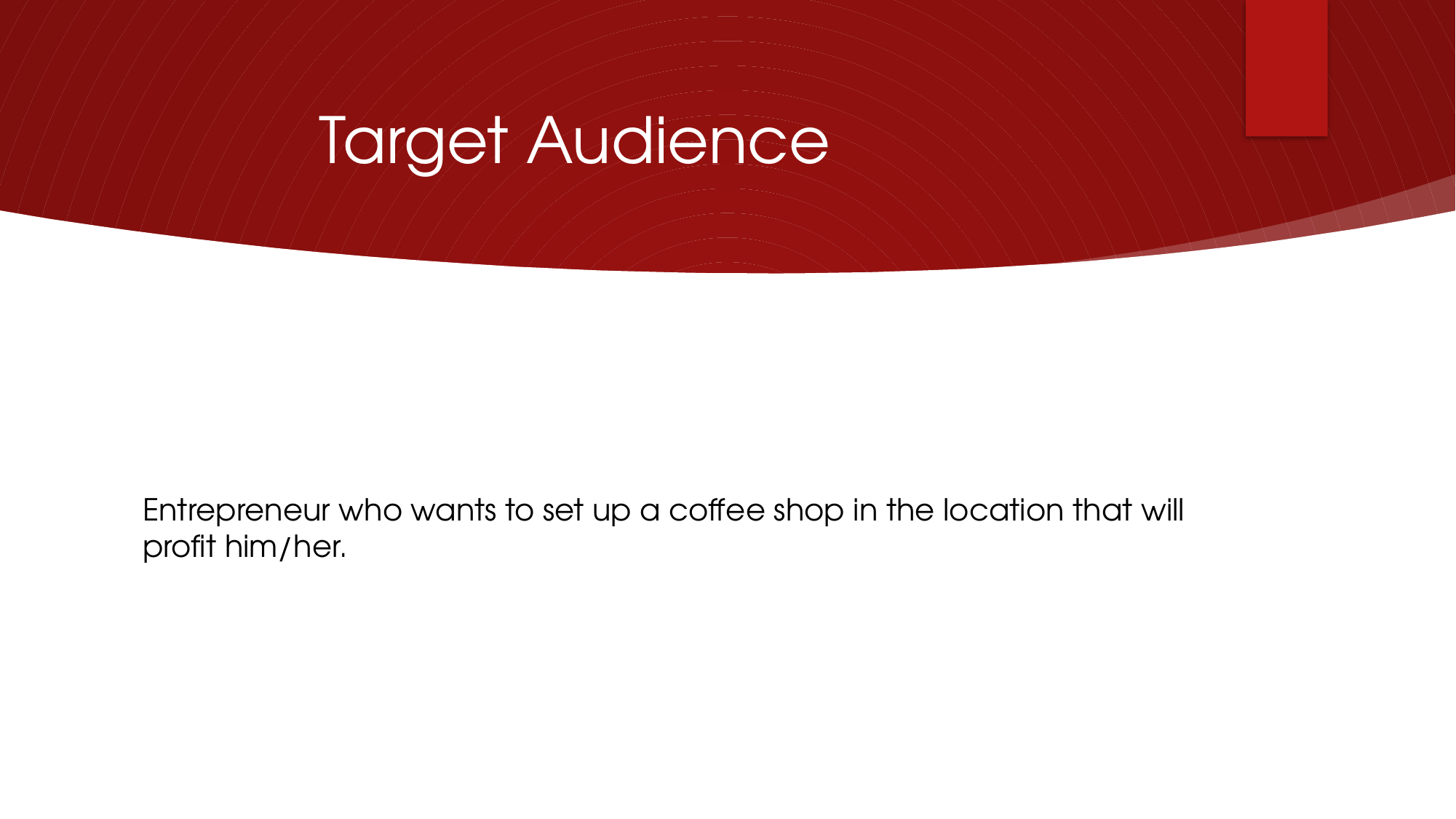

# Target Audience

Entrepreneur who wants to set up a coffee shop in the location that will profit him/her.